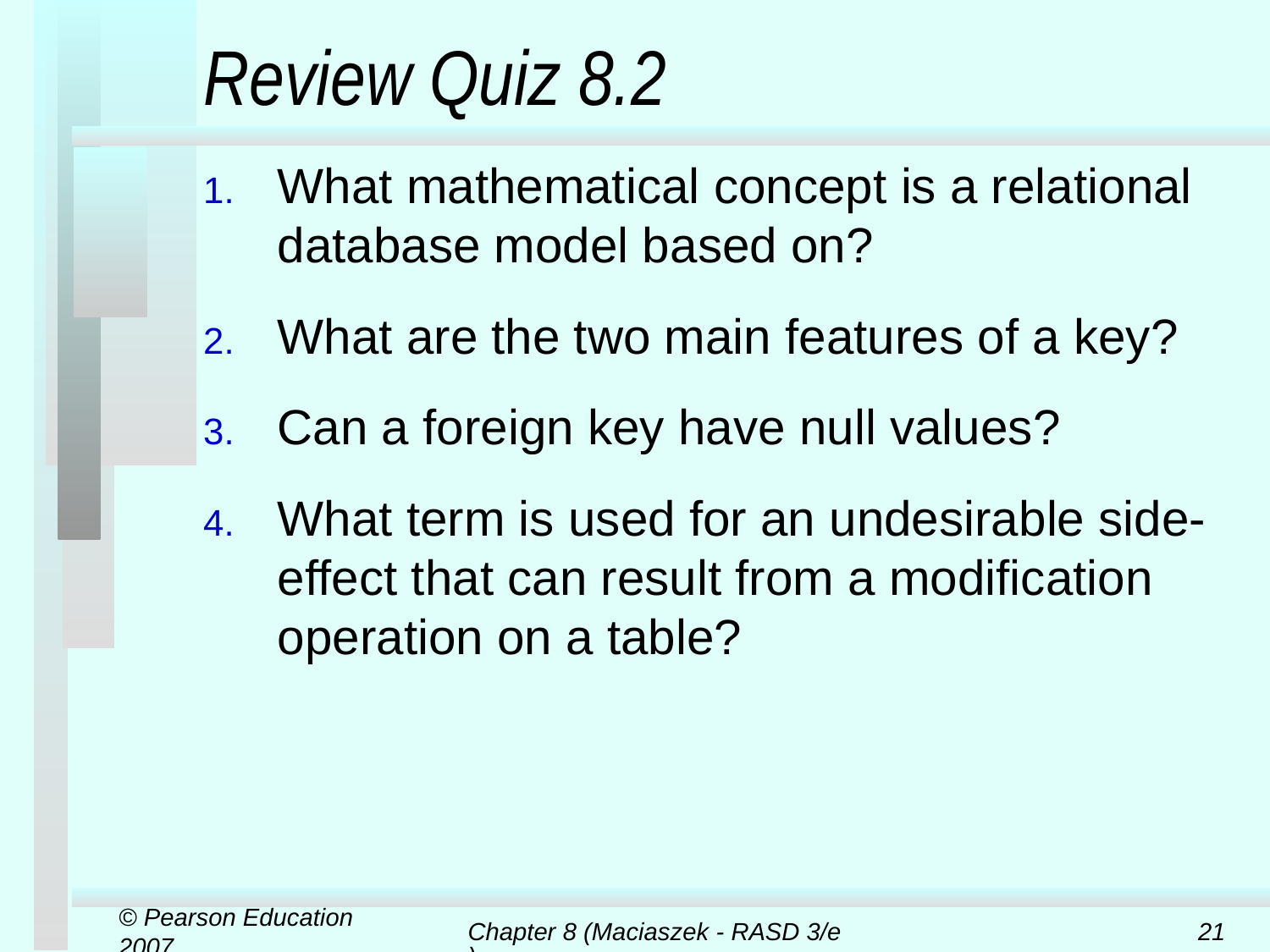

# Review Quiz 8.2
What mathematical concept is a relational database model based on?
What are the two main features of a key?
Can a foreign key have null values?
What term is used for an undesirable side-effect that can result from a modification operation on a table?
© Pearson Education 2007
Chapter 8 (Maciaszek - RASD 3/e)
21